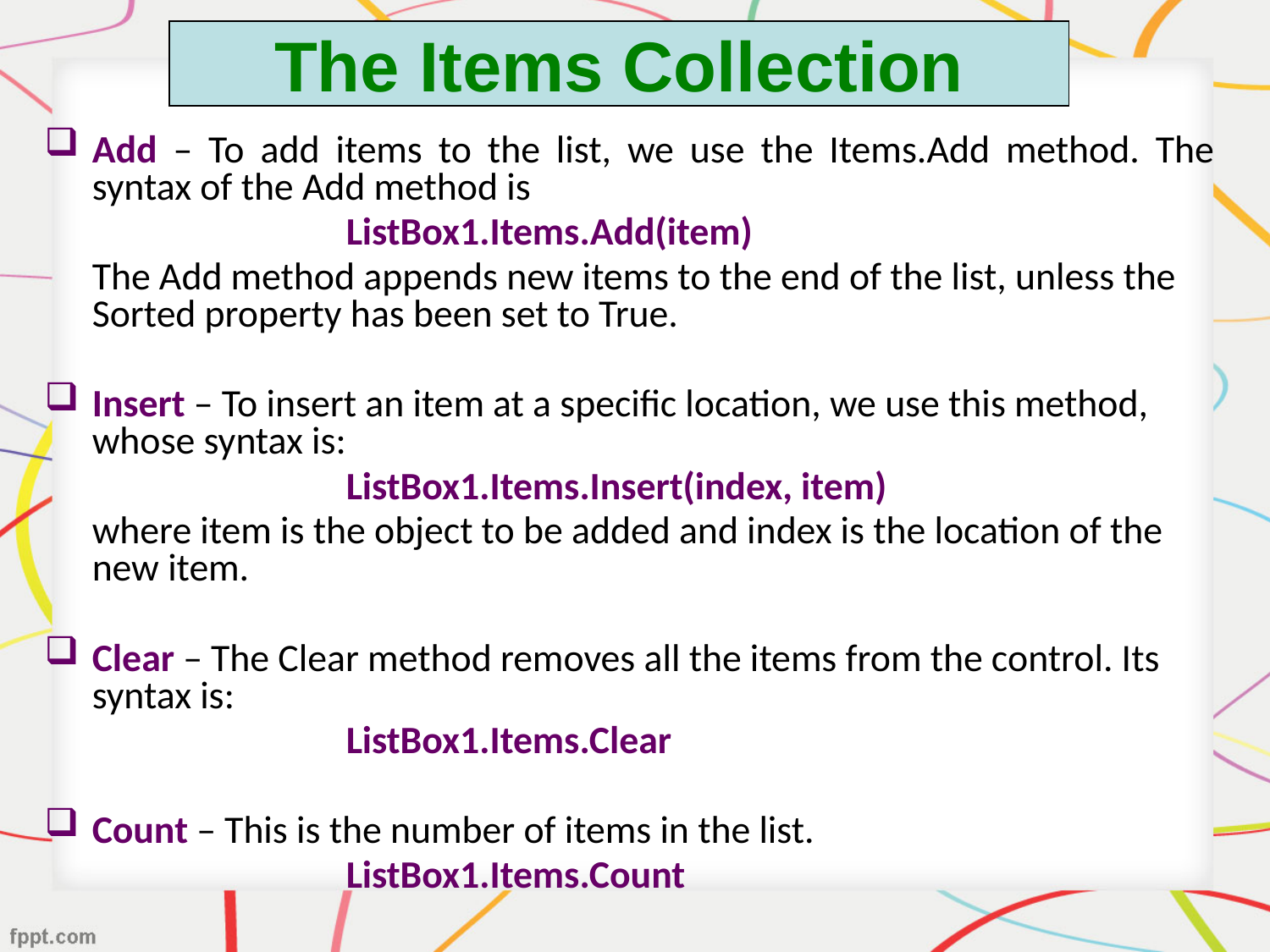

# The Items Collection
Add – To add items to the list, we use the Items.Add method. The syntax of the Add method is
			ListBox1.Items.Add(item)
	The Add method appends new items to the end of the list, unless the Sorted property has been set to True.

Insert – To insert an item at a specific location, we use this method, whose syntax is:
			ListBox1.Items.Insert(index, item)
	where item is the object to be added and index is the location of the new item.

Clear – The Clear method removes all the items from the control. Its syntax is:
			ListBox1.Items.Clear

Count – This is the number of items in the list.
			ListBox1.Items.Count